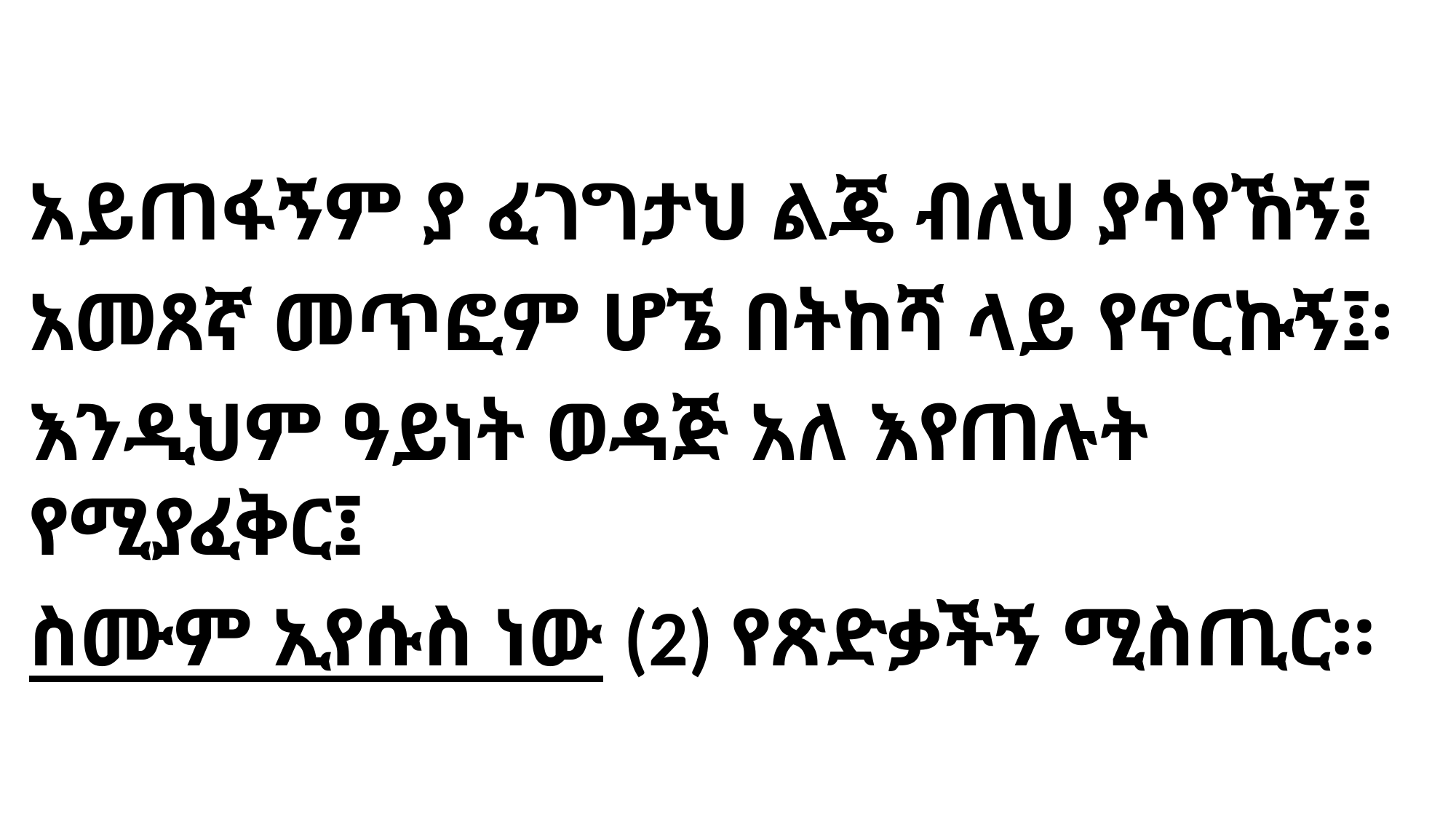

አይጠፋኝም ያ ፈገግታህ ልጄ ብለህ ያሳየኸኝ፤
አመጸኛ መጥፎም ሆኜ በትከሻ ላይ የኖርኩኝ፤፡
እንዲህም ዓይነት ወዳጅ አለ እየጠሉት  የሚያፈቅር፤
ስሙም ኢየሱስ ነው (2) የጽድቃችኝ ሚስጢር።